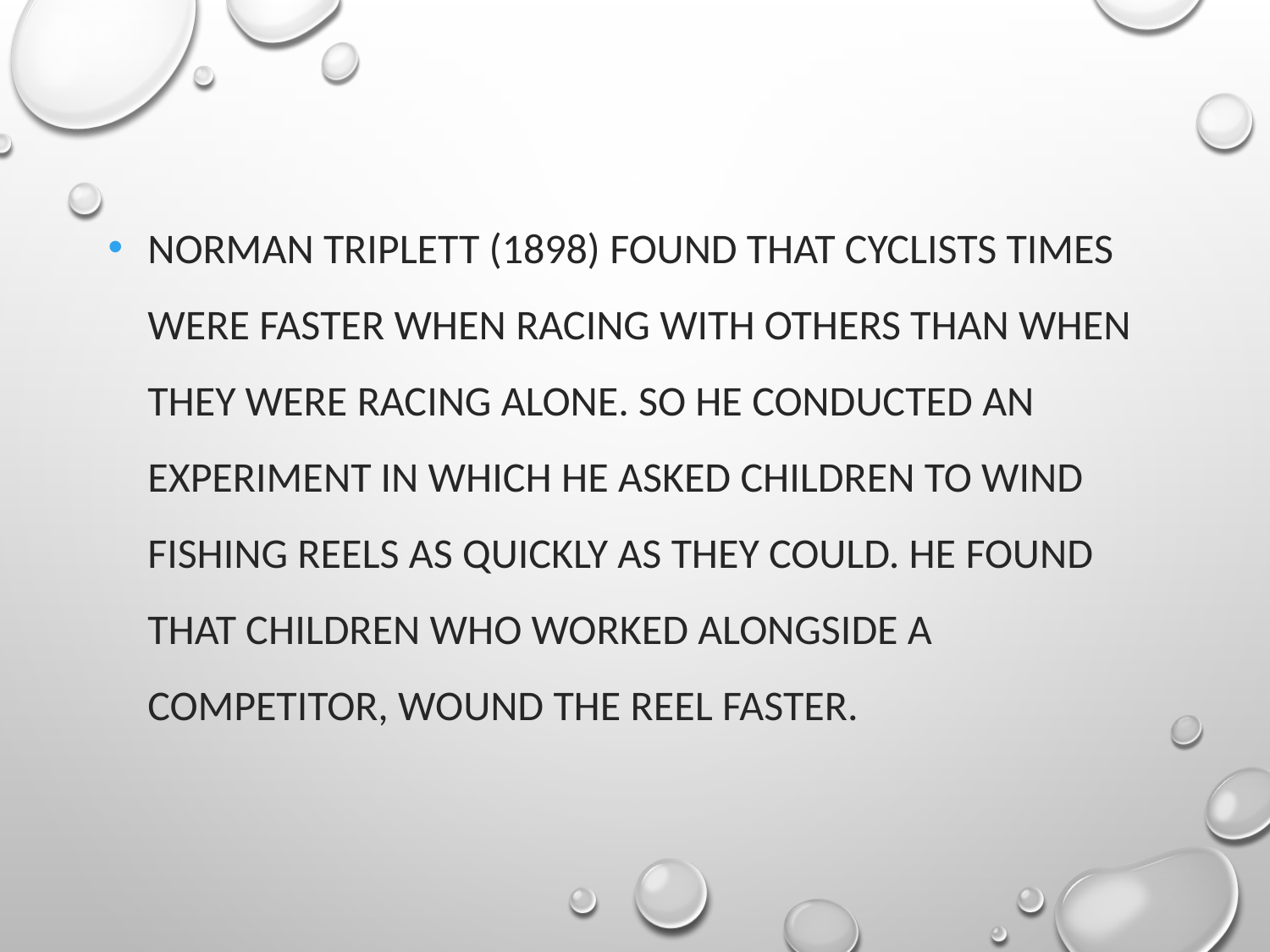

Norman Triplett (1898) found that cyclists times were faster when racing with others than when they were racing alone. So he conducted an experiment in which he asked children to wind fishing reels as quickly as they could. He found
that children who worked alongside a competitor, wound the reel faster.